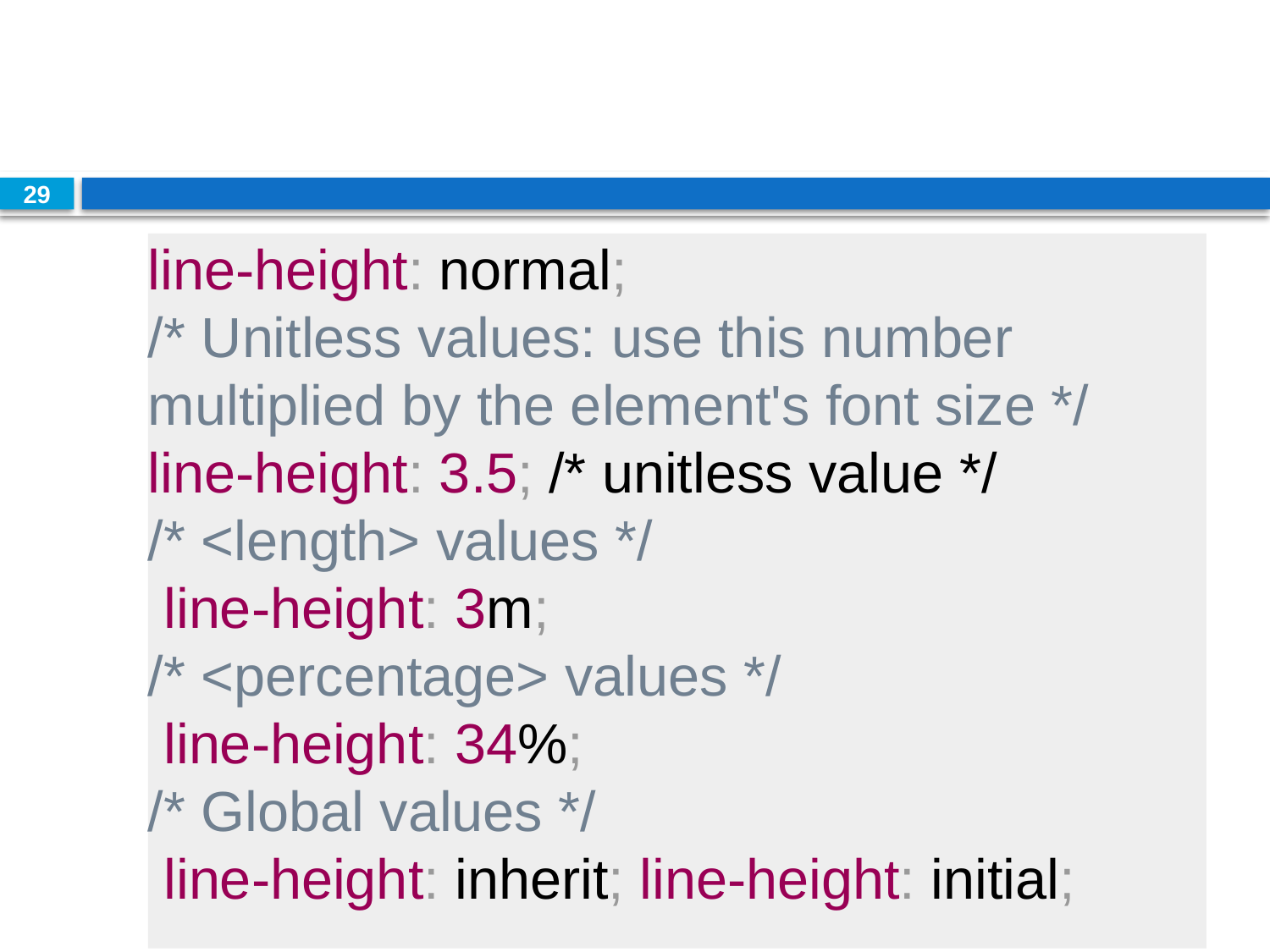

#

29
line-height: normal;
/* Unitless values: use this number multiplied by the element's font size */
line-height: 3.5; /* unitless value */
/* <length> values */
 line-height: 3m;
/* <percentage> values */
 line-height: 34%;
/* Global values */
 line-height: inherit; line-height: initial;